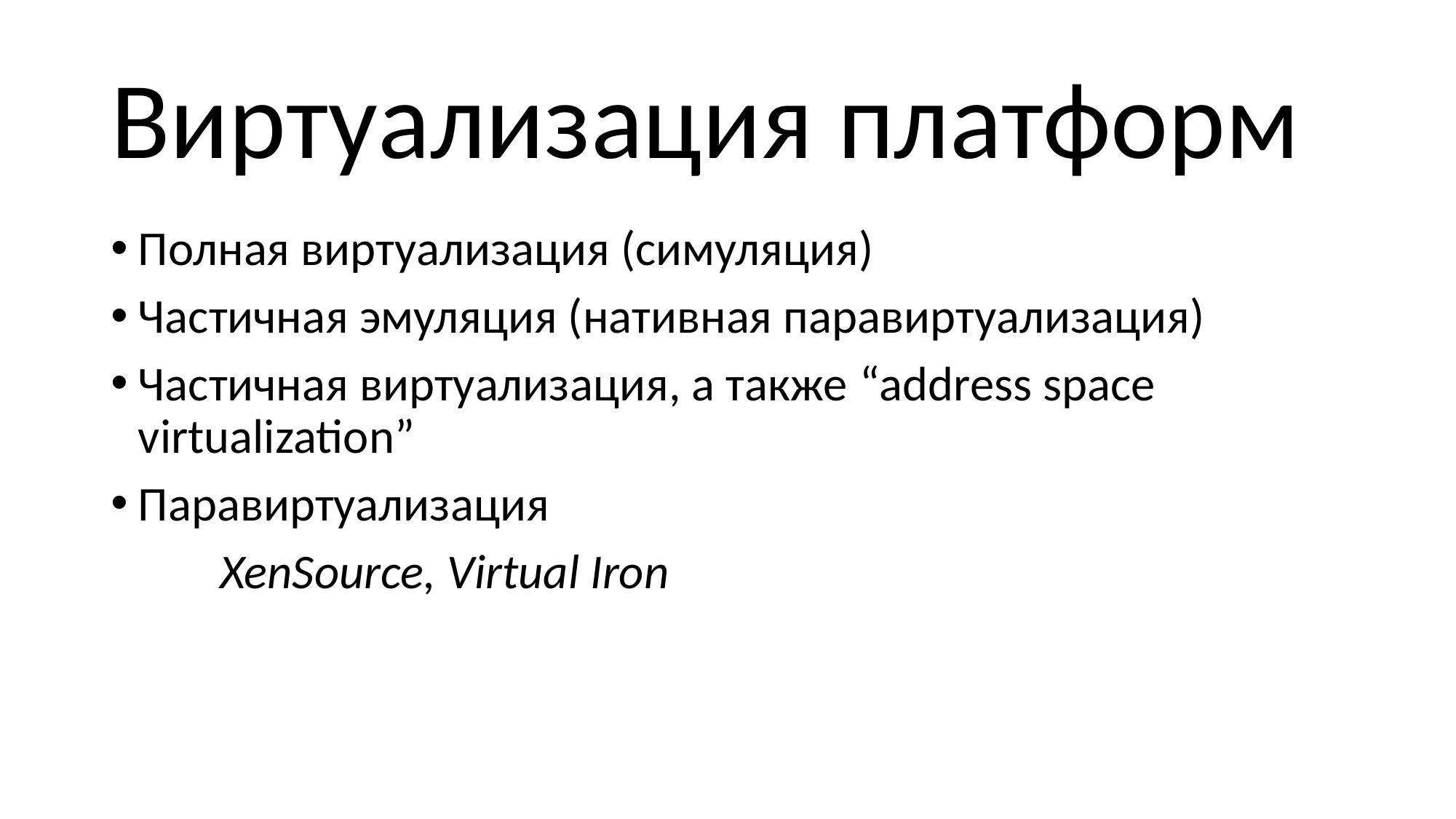

# Виртуализация платформ
Полная виртуализация (симуляция)
Частичная эмуляция (нативная паравиртуализация)
Частичная виртуализация, а также “address space virtualization”
Паравиртуализация
	XenSource, Virtual Iron